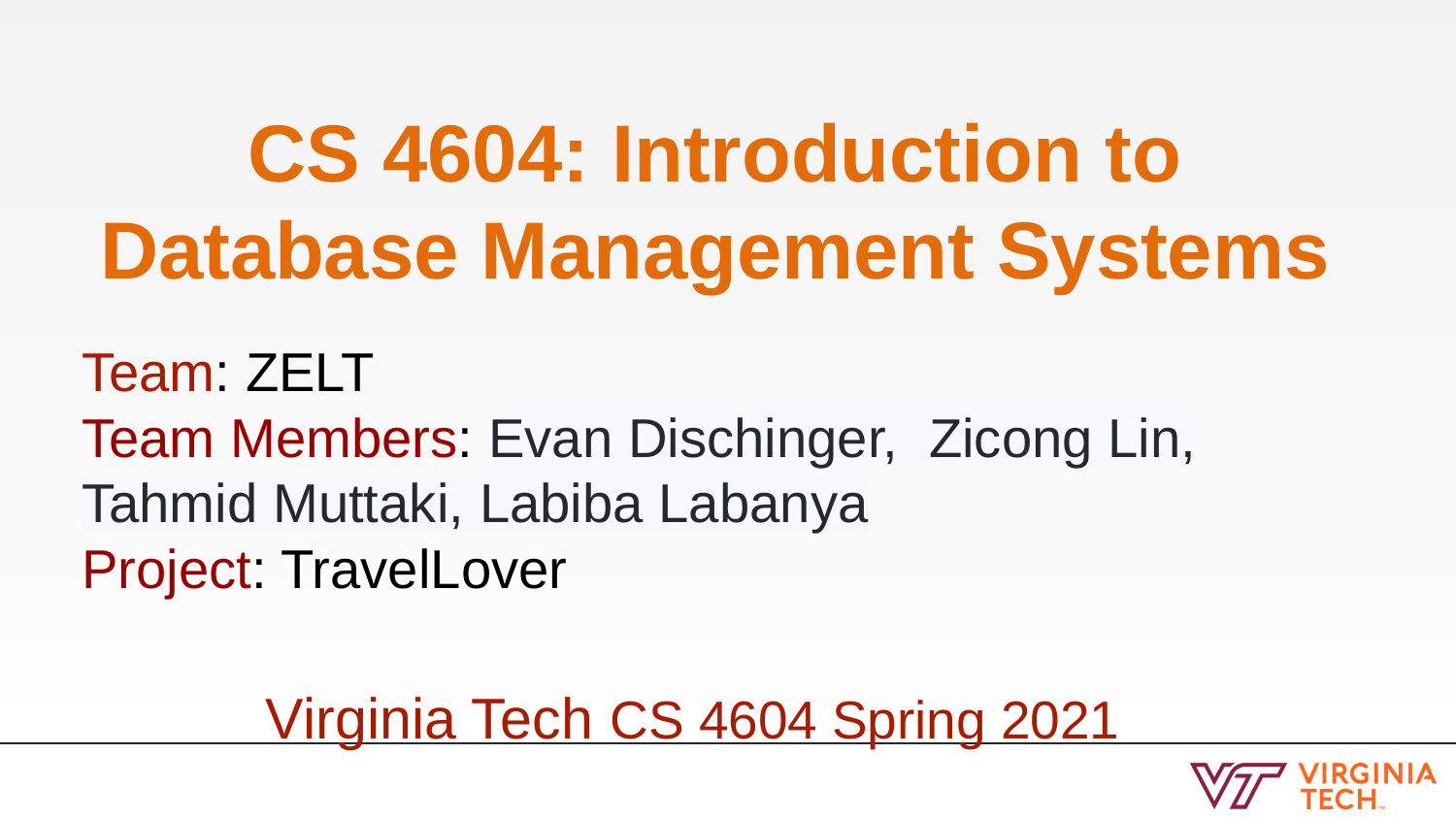

# CS 4604: Introduction to Database Management Systems
Team: ZELT
Team Members: Evan Dischinger,  Zicong Lin, Tahmid Muttaki, Labiba Labanya
Project: TravelLover
Virginia Tech CS 4604 Spring 2021